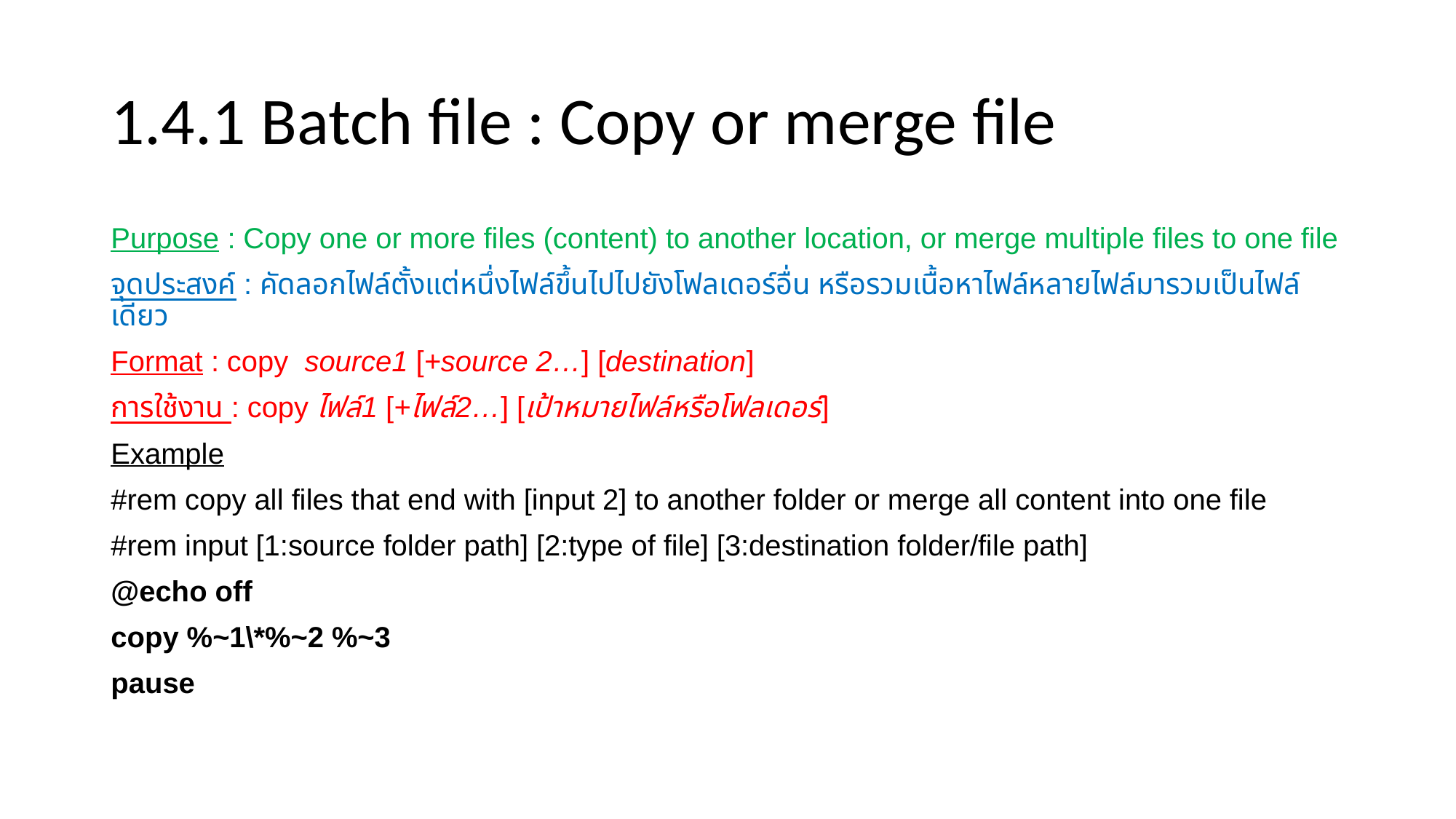

# 1.4.1 Batch file : Copy or merge file
Purpose : Copy one or more files (content) to another location, or merge multiple files to one file
จุดประสงค์ : คัดลอกไฟล์ตั้งแต่หนึ่งไฟล์ขึ้นไปไปยังโฟลเดอร์อื่น หรือรวมเนื้อหาไฟล์หลายไฟล์มารวมเป็นไฟล์เดียว
Format : copy  source1 [+source 2…] [destination]
การใช้งาน : copy ไฟล์1 [+ไฟล์2…] [เป้าหมายไฟล์หรือโฟลเดอร์]
Example
#rem copy all files that end with [input 2] to another folder or merge all content into one file
#rem input [1:source folder path] [2:type of file] [3:destination folder/file path]
@echo off
copy %~1\*%~2 %~3
pause